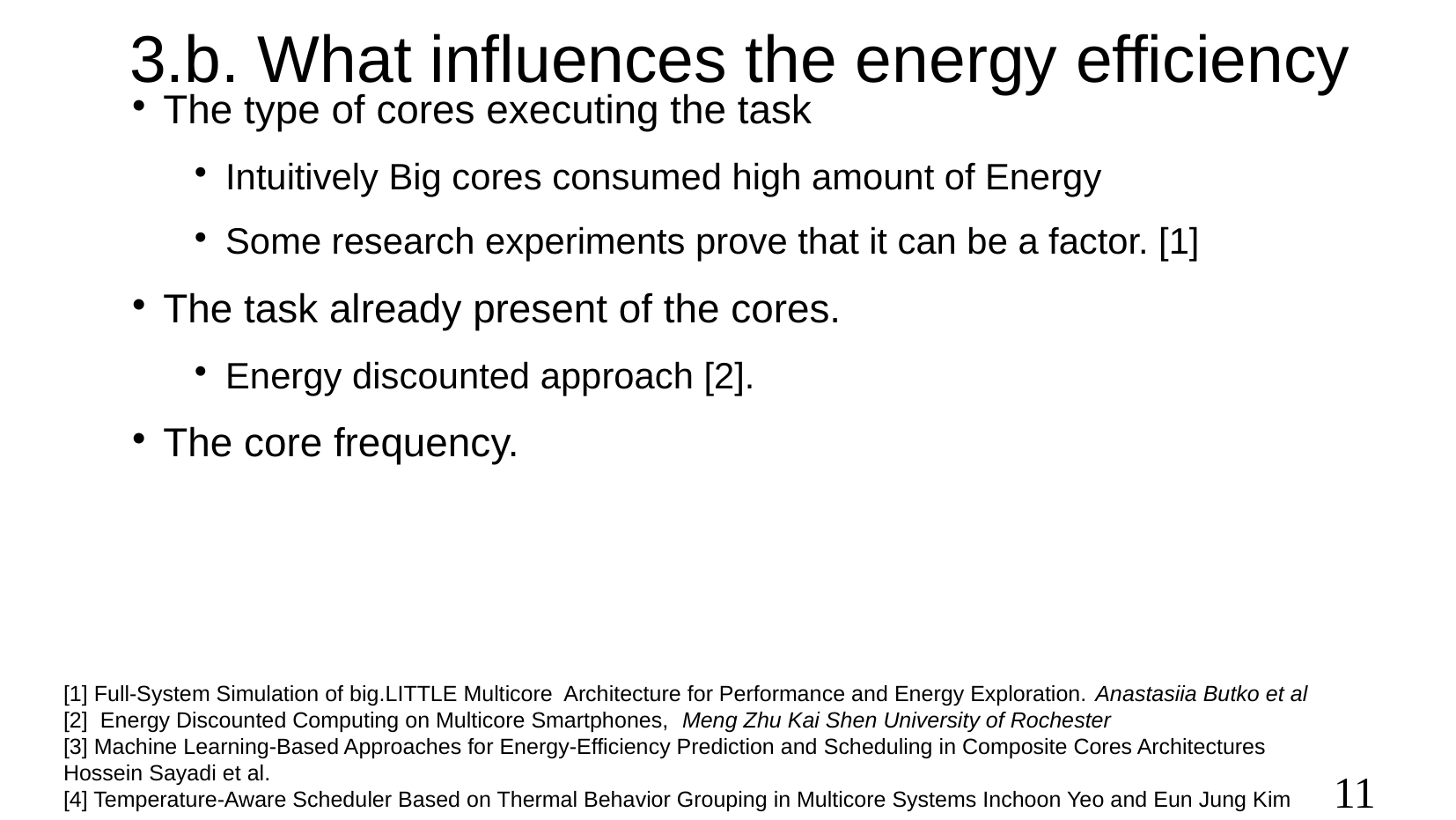

# 3.b. What influences the energy efficiency
The type of cores executing the task
Intuitively Big cores consumed high amount of Energy
Some research experiments prove that it can be a factor. [1]
The task already present of the cores.
Energy discounted approach [2].
The core frequency.
[1] Full-System Simulation of big.LITTLE Multicore  Architecture for Performance and Energy Exploration. Anastasiia Butko et al
[2]  Energy Discounted Computing on Multicore Smartphones,  Meng Zhu Kai Shen University of Rochester
[3] Machine Learning-Based Approaches for Energy-Efficiency Prediction and Scheduling in Composite Cores Architectures
Hossein Sayadi et al.
[4] Temperature-Aware Scheduler Based on Thermal Behavior Grouping in Multicore Systems Inchoon Yeo and Eun Jung Kim
11